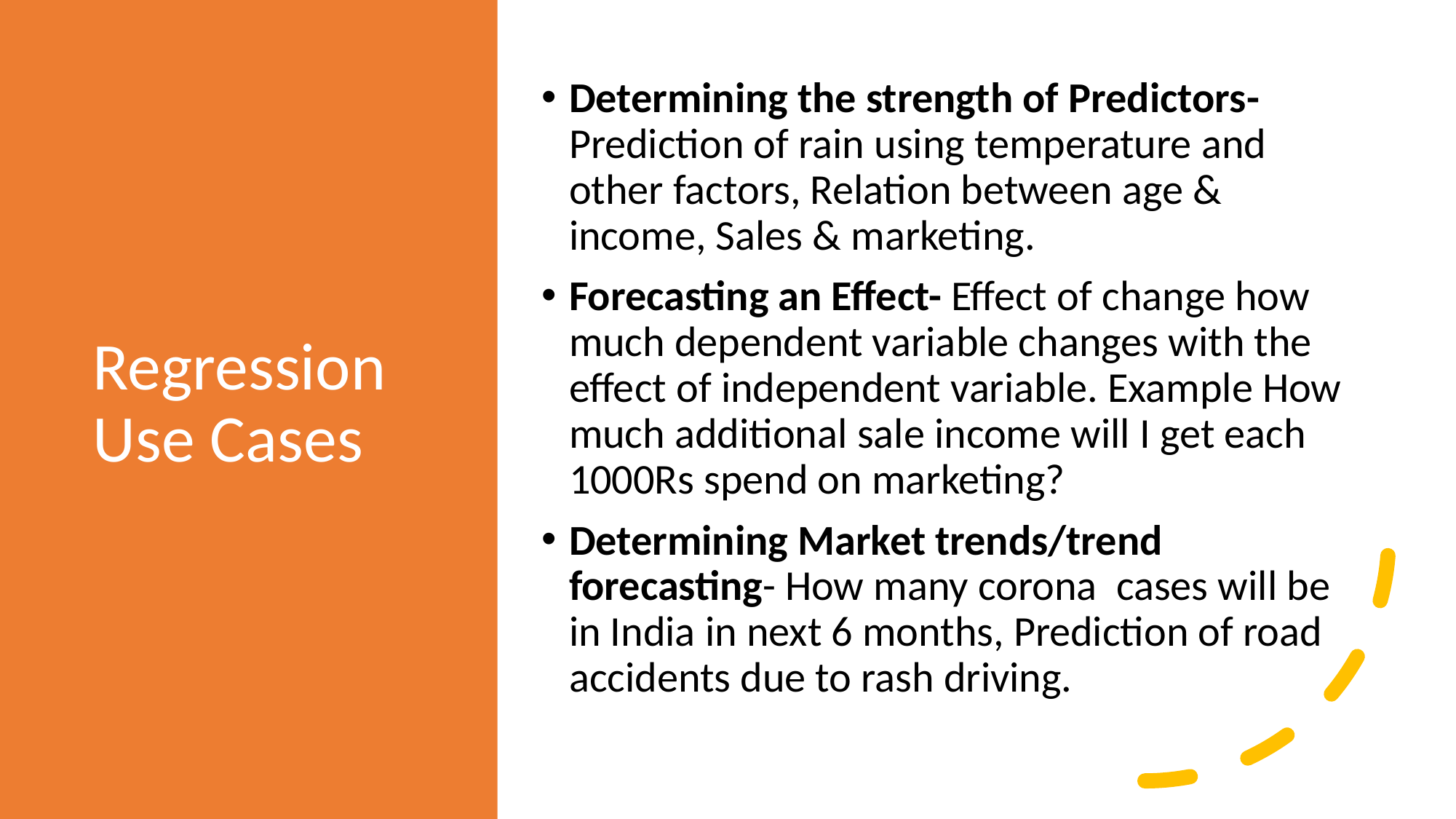

# Regression Use Cases
Determining the strength of Predictors-Prediction of rain using temperature and other factors, Relation between age & income, Sales & marketing.
Forecasting an Effect- Effect of change how much dependent variable changes with the effect of independent variable. Example How much additional sale income will I get each 1000Rs spend on marketing?
Determining Market trends/trend forecasting- How many corona  cases will be in India in next 6 months, Prediction of road accidents due to rash driving.